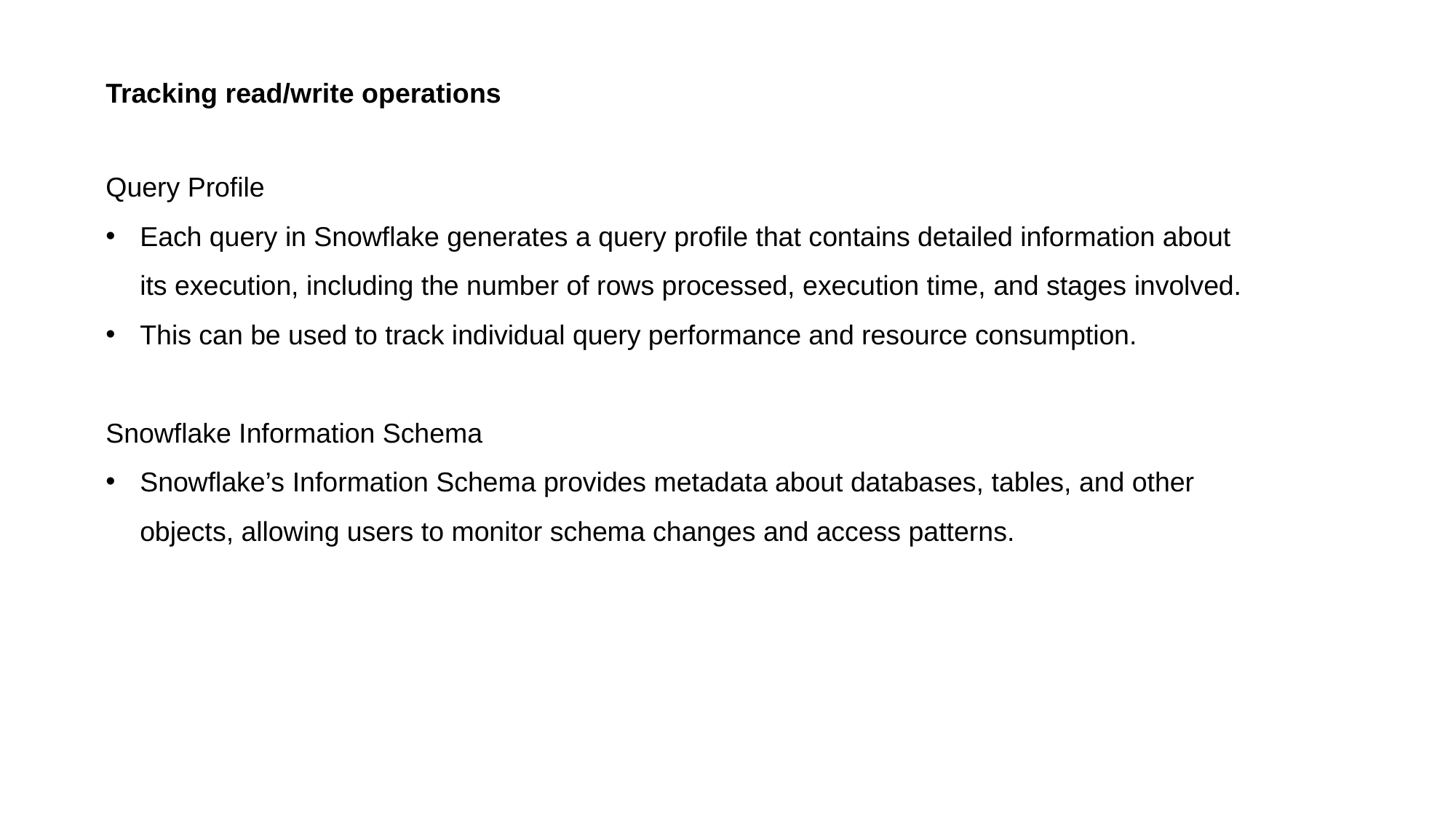

Tracking read/write operations
Query Profile
Each query in Snowflake generates a query profile that contains detailed information about its execution, including the number of rows processed, execution time, and stages involved.
This can be used to track individual query performance and resource consumption.

Snowflake Information Schema
Snowflake’s Information Schema provides metadata about databases, tables, and other objects, allowing users to monitor schema changes and access patterns.